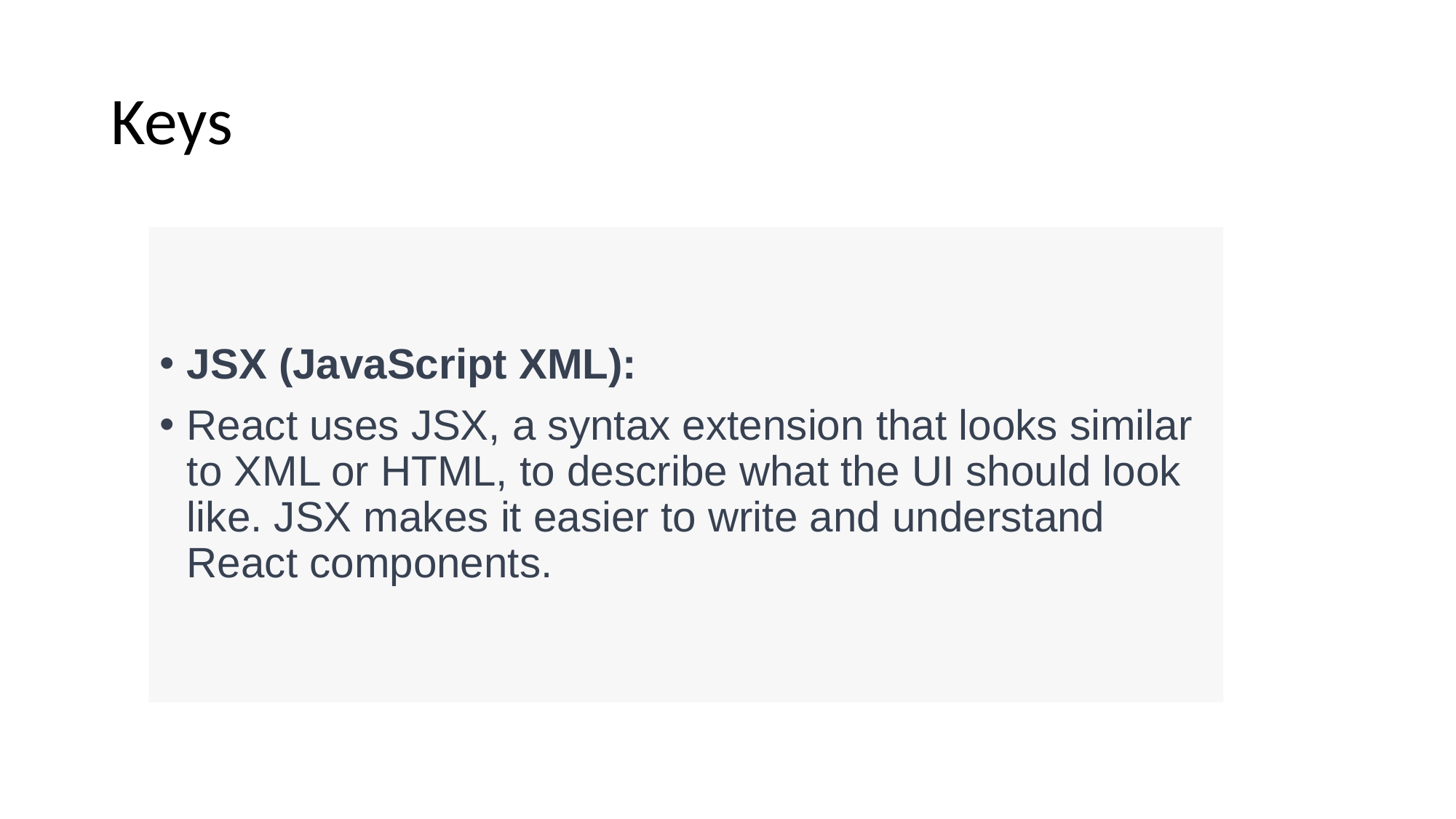

# Keys
JSX (JavaScript XML):
React uses JSX, a syntax extension that looks similar to XML or HTML, to describe what the UI should look like. JSX makes it easier to write and understand React components.